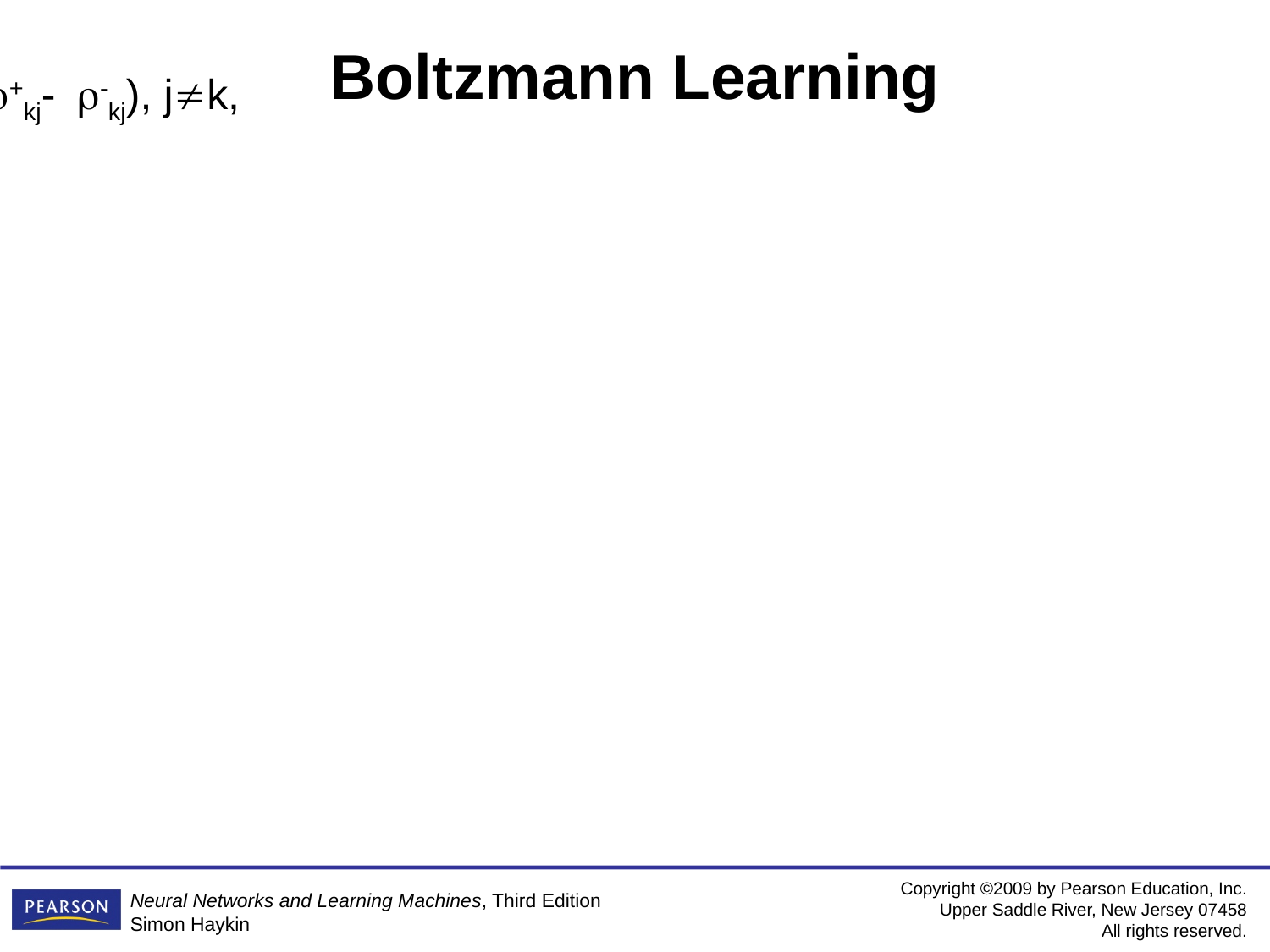

# Boltzmann Learning
Clamped condition: the visible neurons are all clamped onto specific states determined by the environment
Free-running condition: all the neurons (=visible and hidden) are allowed to operate freely

The Boltzmann learning rule:
Δwkj = η(ρ+kj- ρ-kj), j≠k,
note that both ρ+kj and
ρ-kj range in value from –1 to +1.